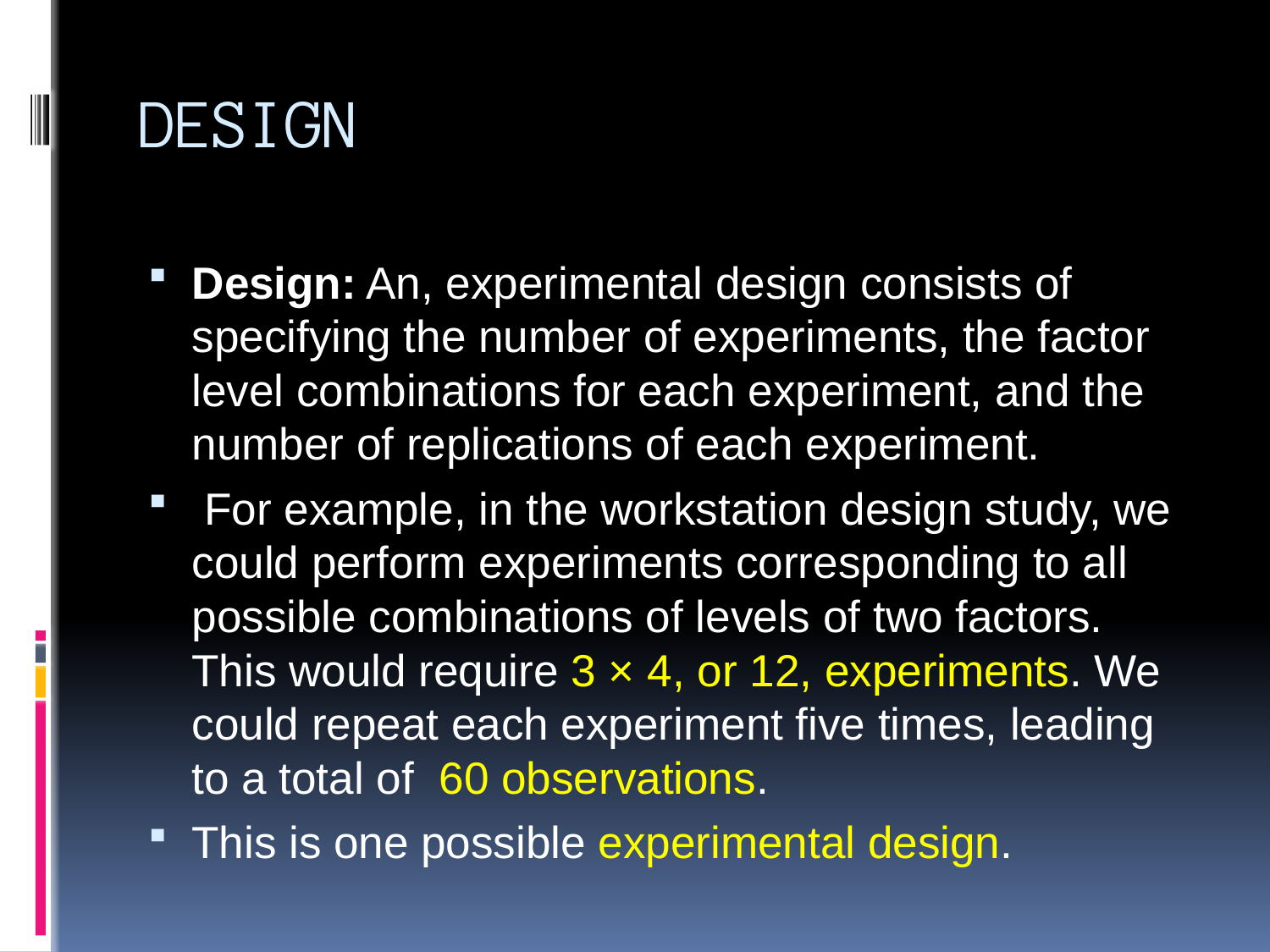

# DESIGN
Design: An, experimental design consists of specifying the number of experiments, the factor level combinations for each experiment, and the number of replications of each experiment.
 For example, in the workstation design study, we could perform experiments corresponding to all possible combinations of levels of two factors. This would require 3 × 4, or 12, experiments. We could repeat each experiment five times, leading to a total of  60 observations.
This is one possible experimental design.